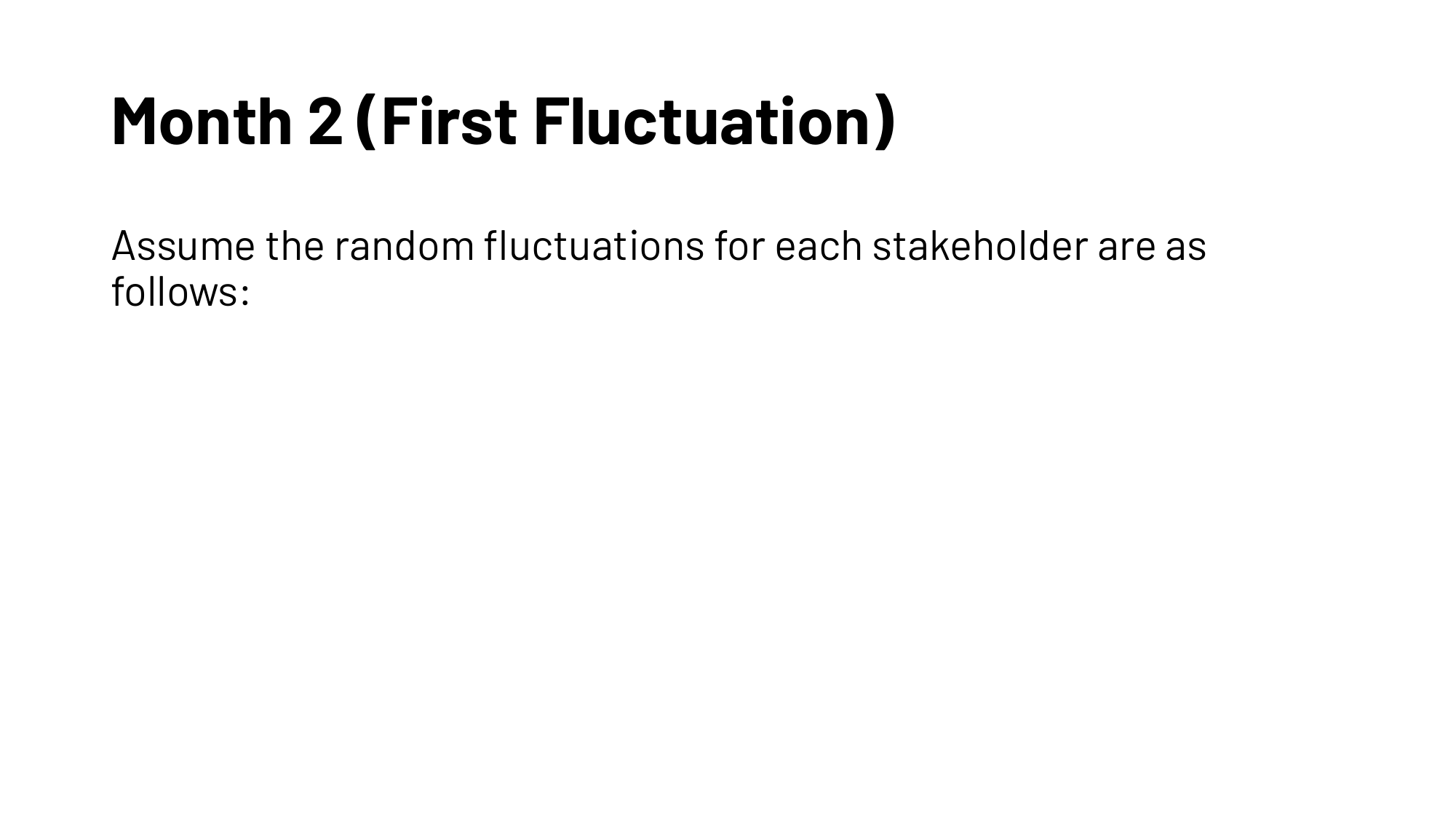

# Month 2 (First Fluctuation)
Assume the random fluctuations for each stakeholder are as follows: